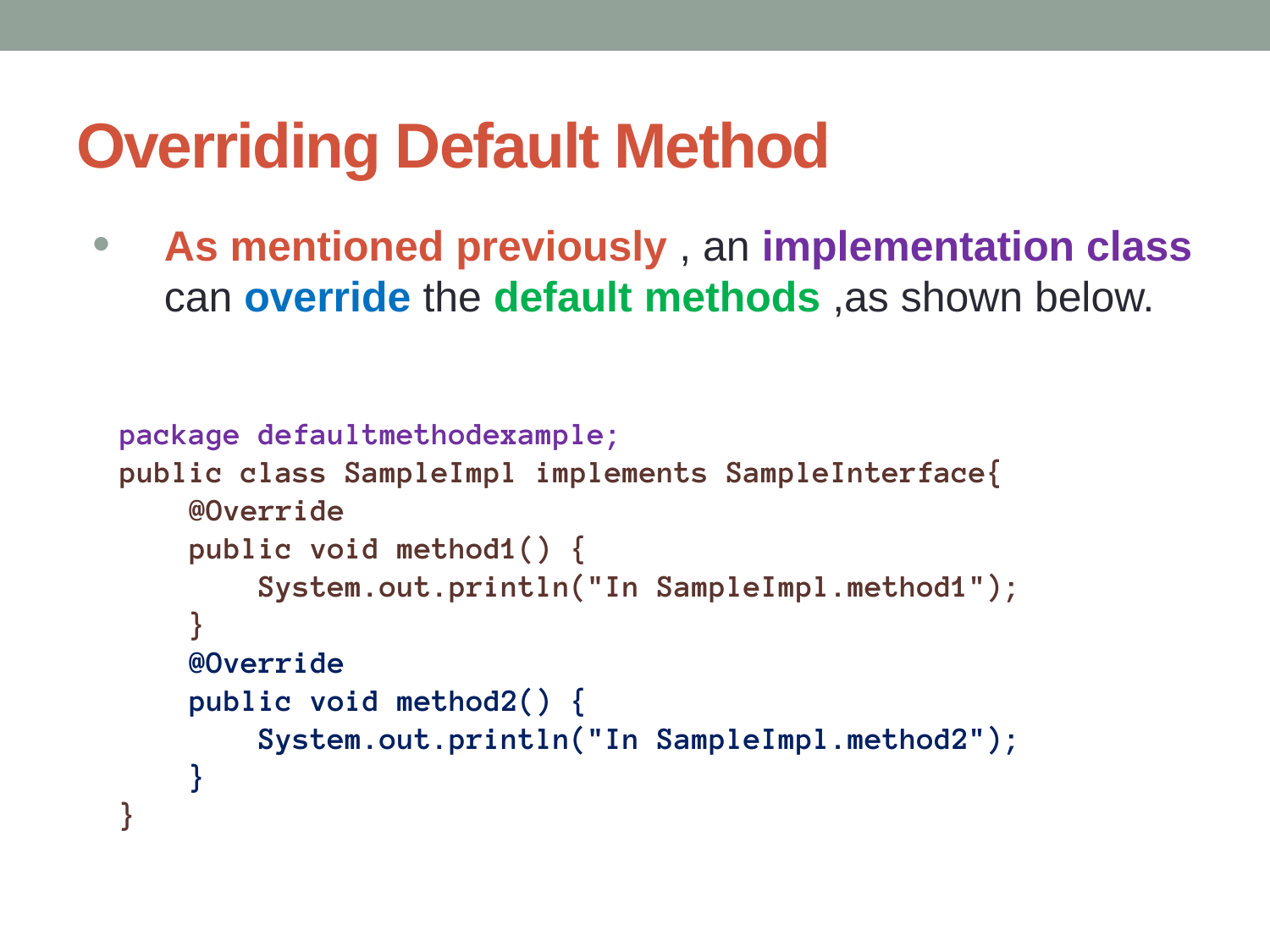

# Overriding Default Method
As mentioned previously , an implementation class can override the default methods ,as shown below.

package defaultmethodexample;
public class SampleImpl implements SampleInterface{
    @Override
    public void method1() {
        System.out.println("In SampleImpl.method1");
    }
    @Override
    public void method2() {
        System.out.println("In SampleImpl.method2");
    }
}